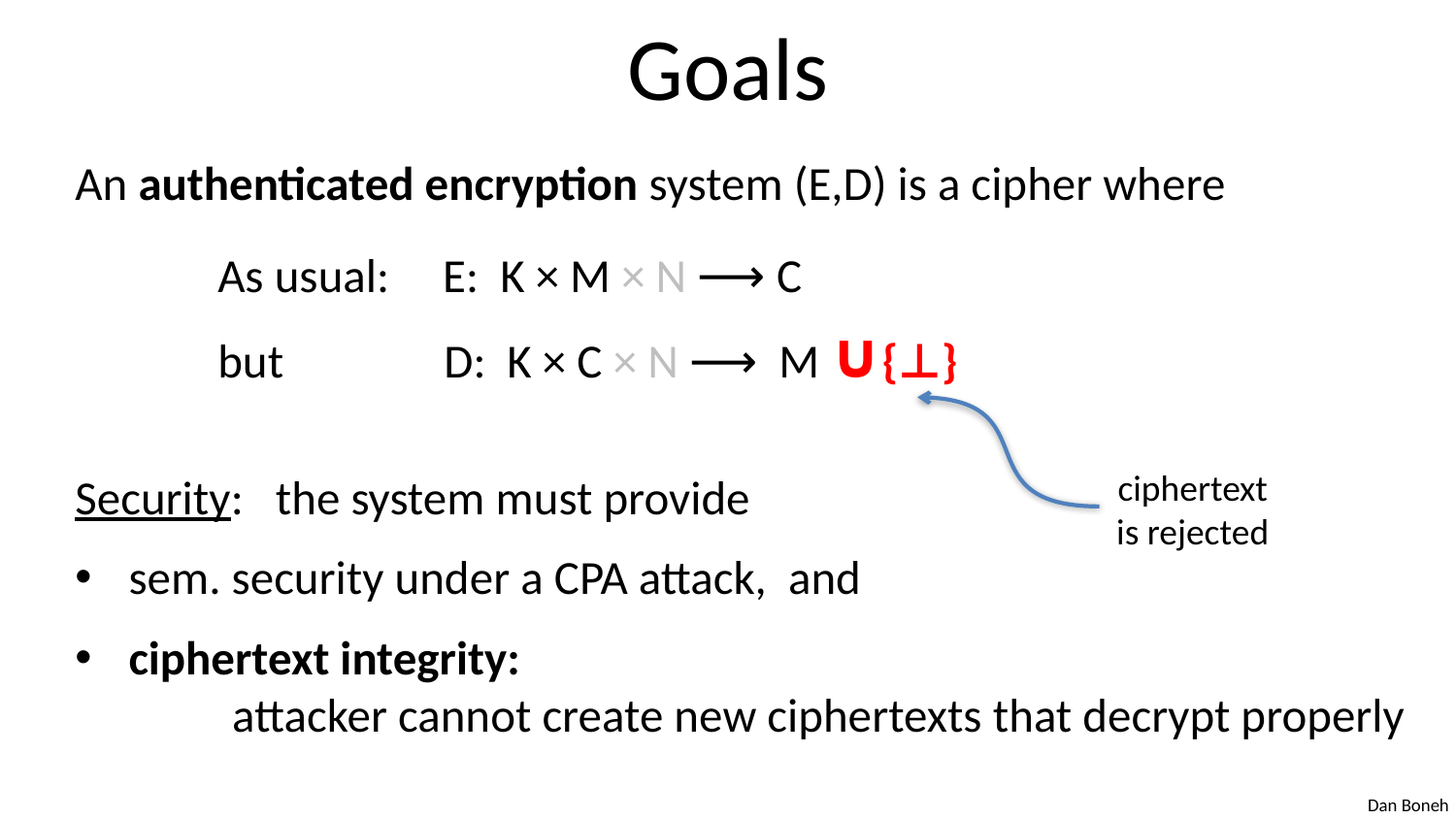

# Goals
An authenticated encryption system (E,D) is a cipher where
	As usual:     E:  K × M × N ⟶ C
     		but               D:  K × C × N ⟶  M ∪{⊥}

Security:   the system must provide
sem. security under a CPA attack,  and
ciphertext integrity:
	   attacker cannot create new ciphertexts that decrypt properly
ciphertext
is rejected